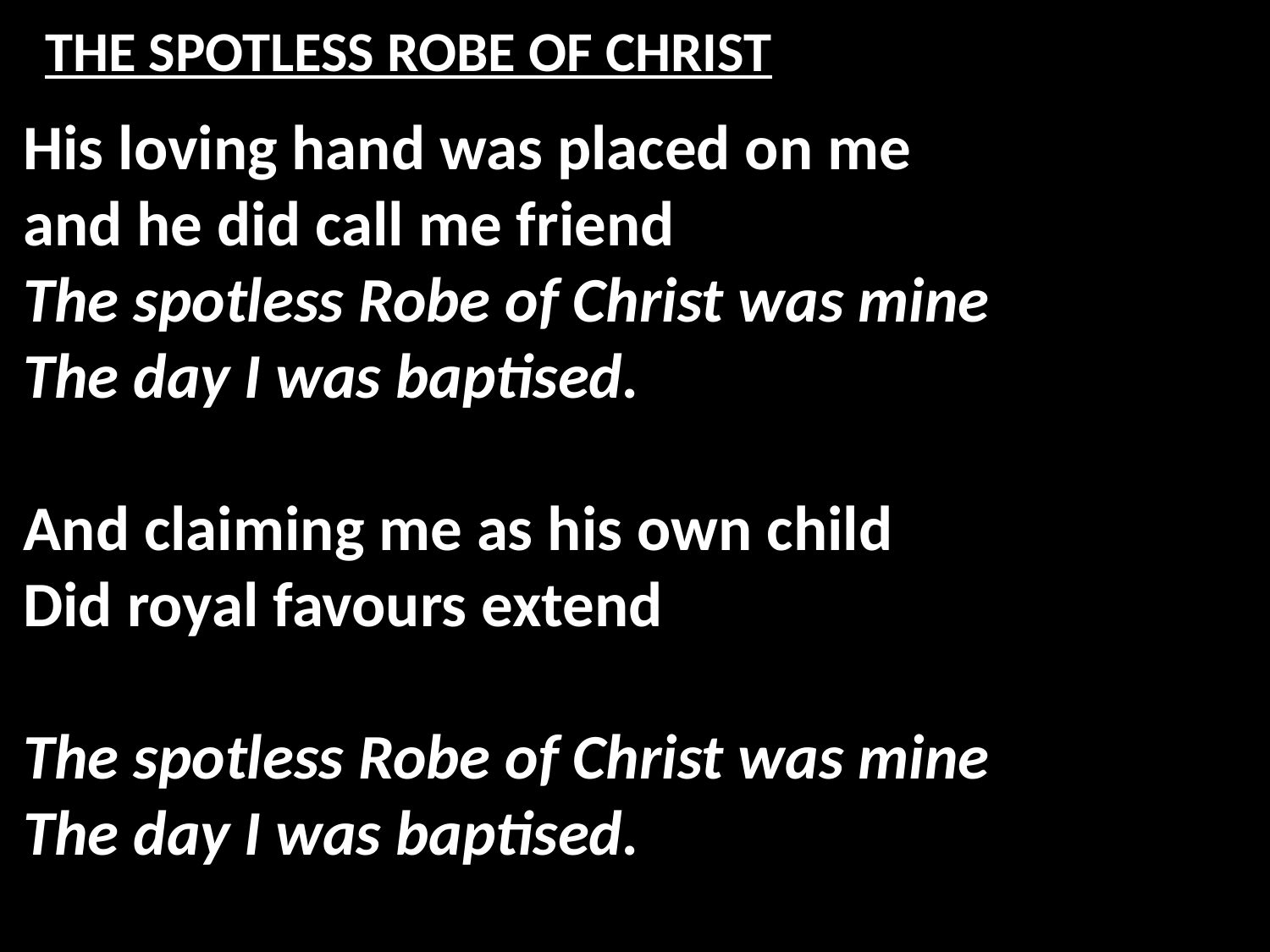

# THE SPOTLESS ROBE OF CHRIST
His loving hand was placed on me
and he did call me friend
The spotless Robe of Christ was mine
The day I was baptised.

And claiming me as his own child
Did royal favours extend

The spotless Robe of Christ was mine
The day I was baptised.